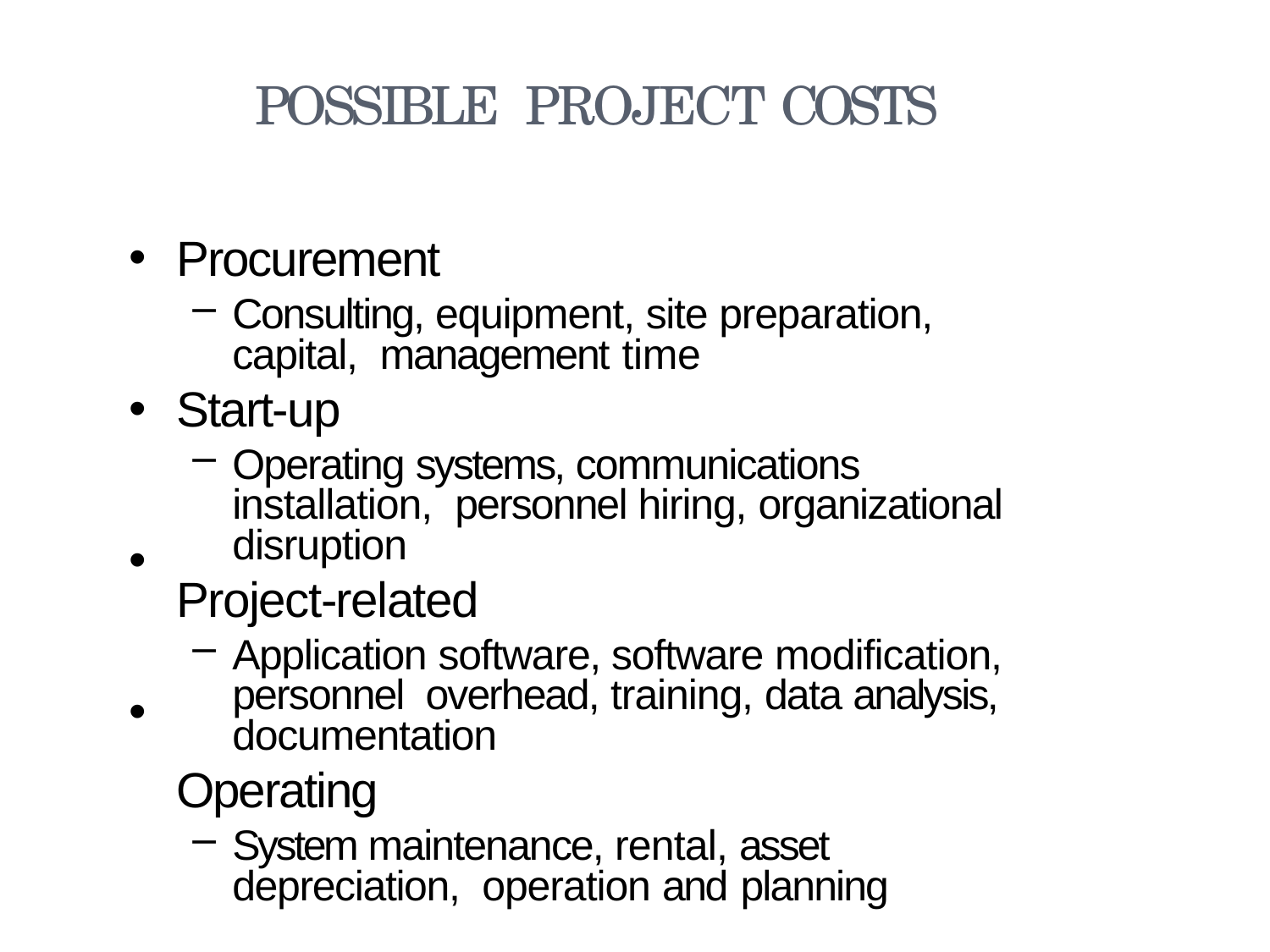

# Possible  Project Costs
•
Procurement
Consulting, equipment, site preparation, capital,  management time
Start-up
Operating systems, communications installation,  personnel hiring, organizational disruption
Project-related
Application software, software modification, personnel  overhead, training, data analysis, documentation
Operating
System maintenance, rental, asset depreciation,  operation and planning
•
•
•